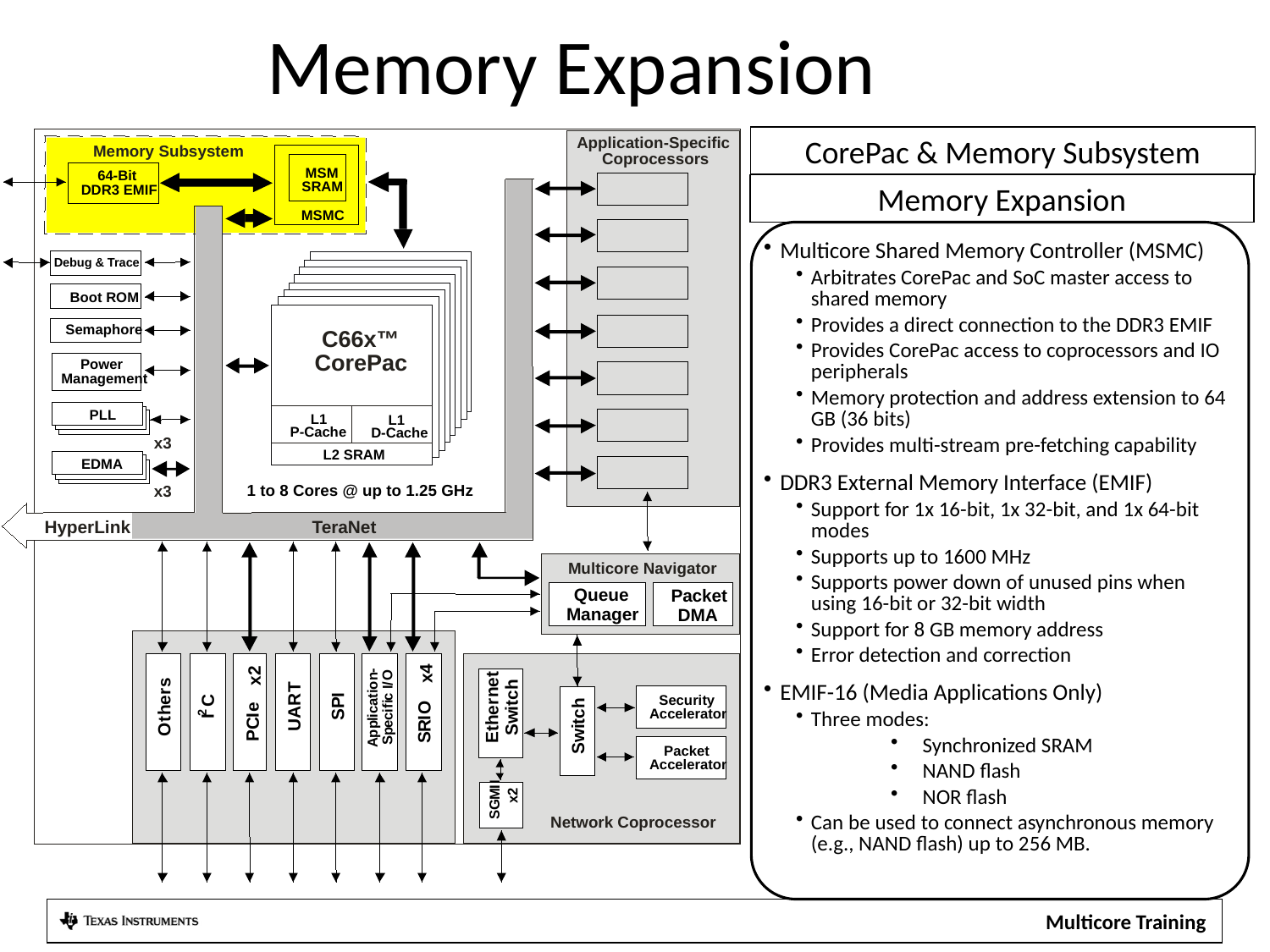

Memory Expansion

Application-Specific

Memory Subsystem

Coprocessors

MSM
64-Bit

SRAM

DDR3 EMIF

MSMC

Debug & Trace

Boot ROM

Semaphore

Power

Management

1 to 8 Cores @ up to 1.25 GHz

-
x4
O
x2
n
/
T
o
I

i

I

t

c
R
C

P
i
a
e
O
f
c
A
i
S
I
2
I
i
I
c
l
C
U
R
e
p
p
P
p
S
S
A

C66x™

CorePac

PLL

 L1
L1

P-Cache
D-Cache

x3

L2 SRAM

EDMA

x3

HyperLink

Multicore Navigator

Queue
Packet

Manager
DMA

t

e
s
h

r
n
c

e
r
h
t
Security
i
h
e
c

w
Accelerator
t
h

t
i
t
O
S
w
E

S

Packet

Accelerator

I

I

M
x2
G
S
Network Coprocessor

TeraNet

CorePac & Memory Subsystem

Memory Expansion

Multicore Shared Memory Controller (MSMC)
Arbitrates CorePac and SoC master access to shared memory
Provides a direct connection to the DDR3 EMIF
Provides CorePac access to coprocessors and IO peripherals
Memory protection and address extension to 64 GB (36 bits)
Provides multi-stream pre-fetching capability
DDR3 External Memory Interface (EMIF)
Support for 1x 16-bit, 1x 32-bit, and 1x 64-bit modes
Supports up to 1600 MHz
Supports power down of unused pins when using 16-bit or 32-bit width
Support for 8 GB memory address
Error detection and correction
EMIF-16 (Media Applications Only)
Three modes:
Synchronized SRAM
NAND flash
NOR flash
Can be used to connect asynchronous memory (e.g., NAND flash) up to 256 MB.